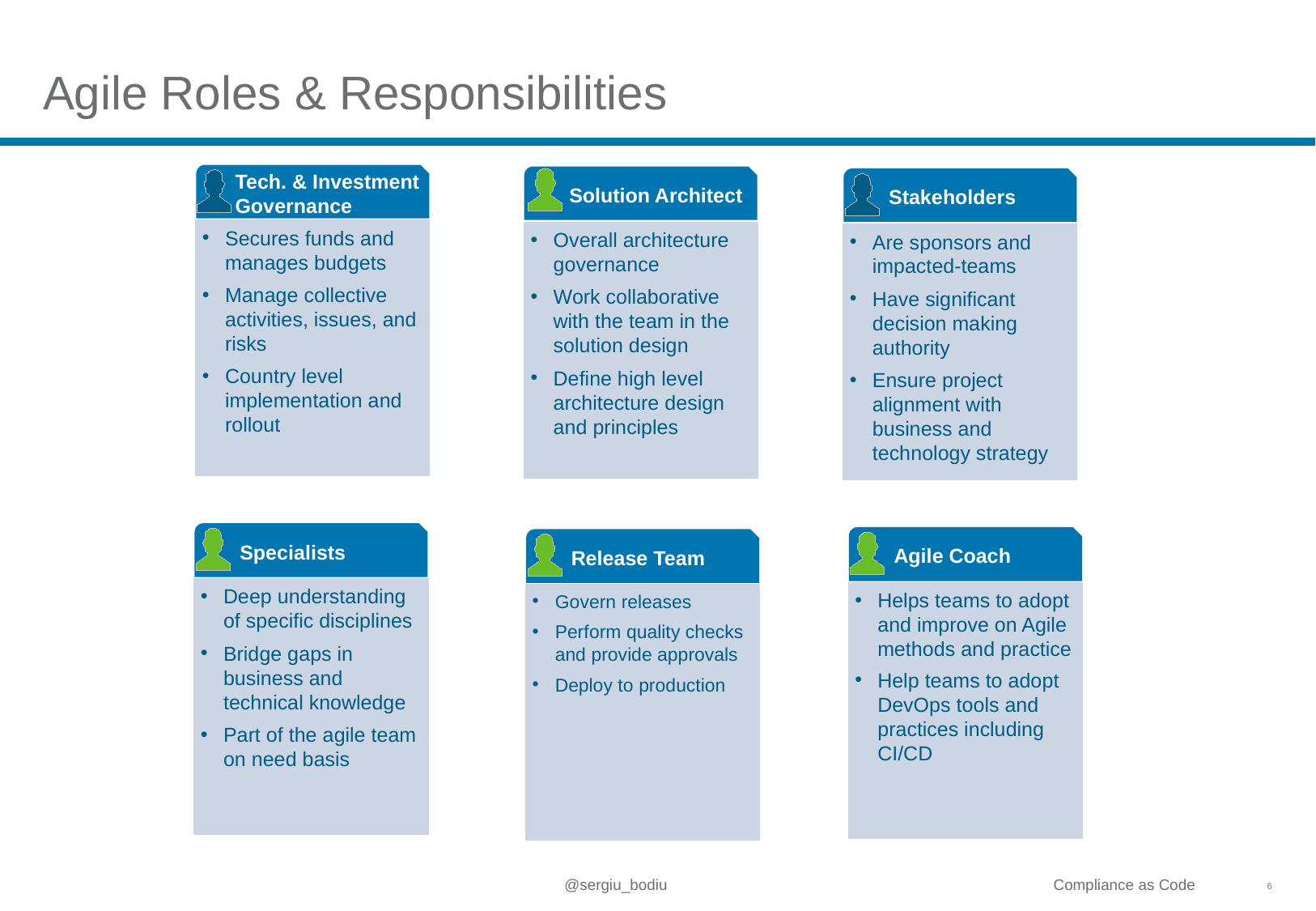

# Agile Roles & Responsibilities
Tech. & Investment Governance
Solution Architect

Stakeholders

Secures funds and manages budgets
Manage collective activities, issues, and risks
Country level implementation and rollout
Overall architecture governance
Work collaborative with the team in the solution design
Define high level architecture design and principles

Are sponsors and impacted-teams
Have significant decision making authority
Ensure project alignment with business and technology strategy
Specialists
Agile Coach

Release Team

Deep understanding of specific disciplines
Bridge gaps in business and technical knowledge
Part of the agile team on need basis
Helps teams to adopt and improve on Agile methods and practice
Help teams to adopt DevOps tools and practices including CI/CD

Govern releases
Perform quality checks and provide approvals
Deploy to production